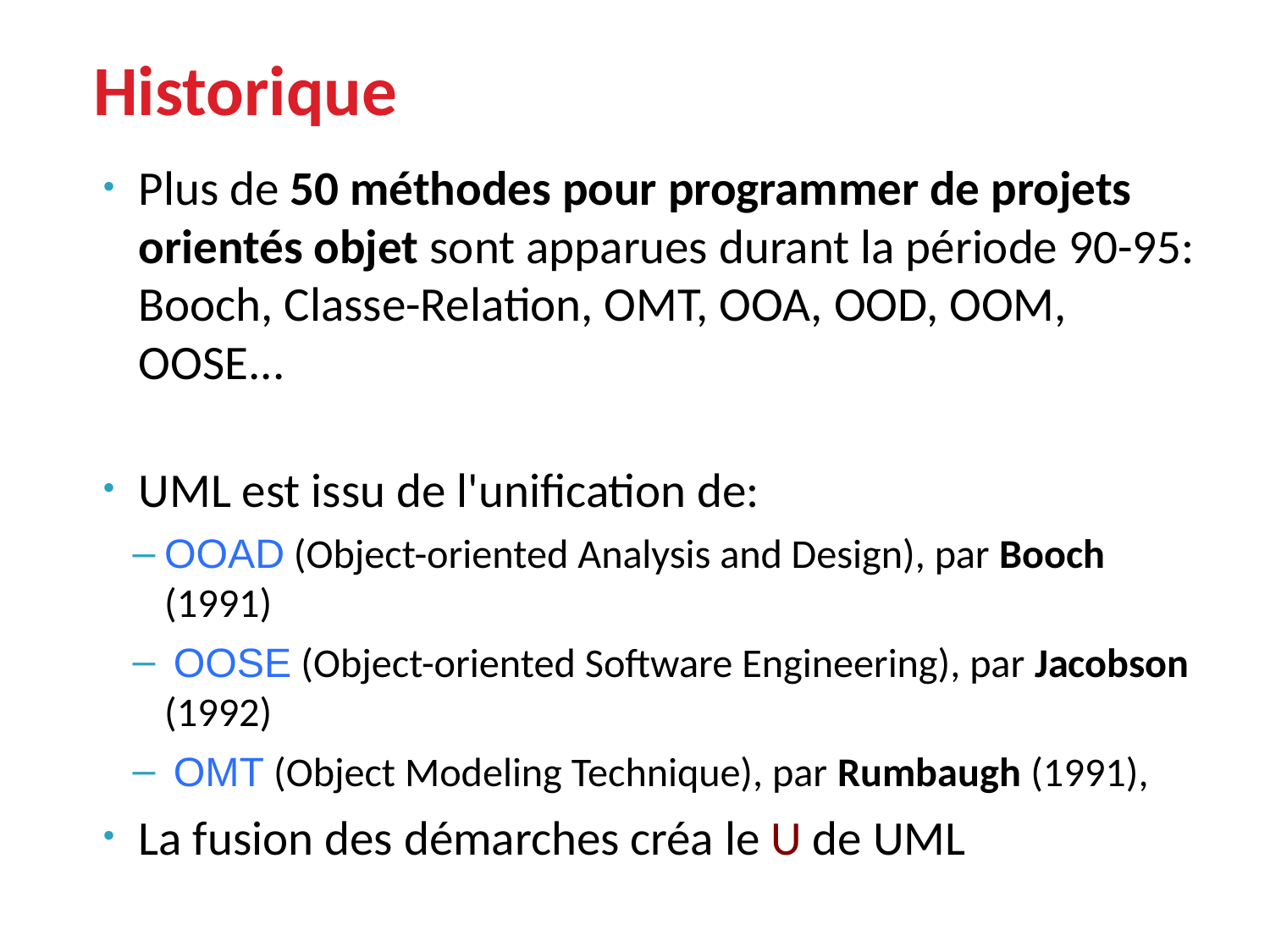

# Historique
Plus de 50 méthodes pour programmer de projets orientés objet sont apparues durant la période 90-95: Booch, Classe-Relation, OMT, OOA, OOD, OOM, OOSE...

UML est issu de l'unification de:
OOAD (Object-oriented Analysis and Design), par Booch (1991)
 OOSE (Object-oriented Software Engineering), par Jacobson (1992)
 OMT (Object Modeling Technique), par Rumbaugh (1991),
La fusion des démarches créa le U de UML